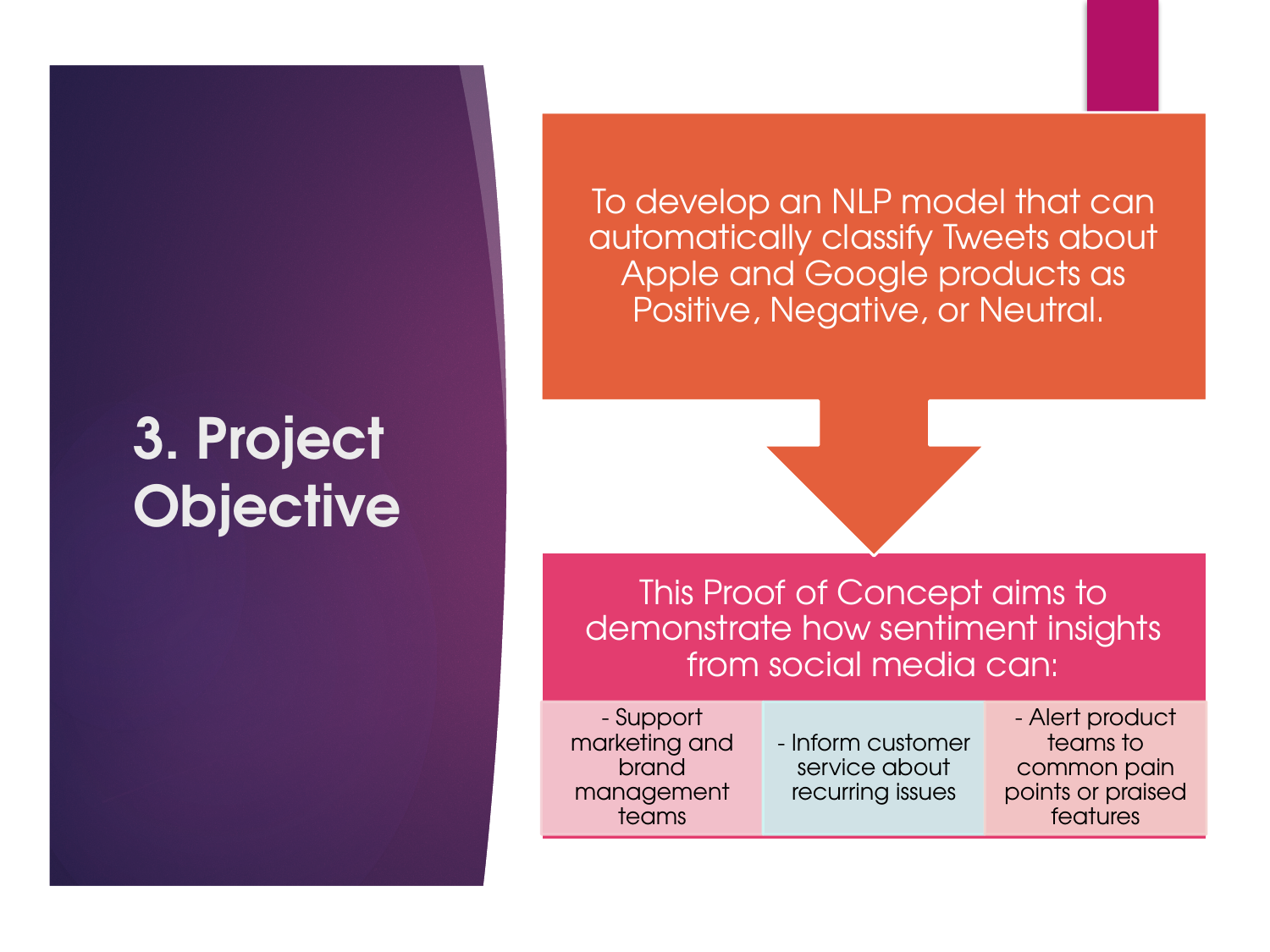

This Proof of Concept aims to demonstrate how sentiment insights from social media can:
- Support marketing and brand management teams
- Inform customer service about recurring issues
- Alert product teams to common pain points or praised features
To develop an NLP model that can automatically classify Tweets about Apple and Google products as Positive, Negative, or Neutral.
# 3. Project Objective